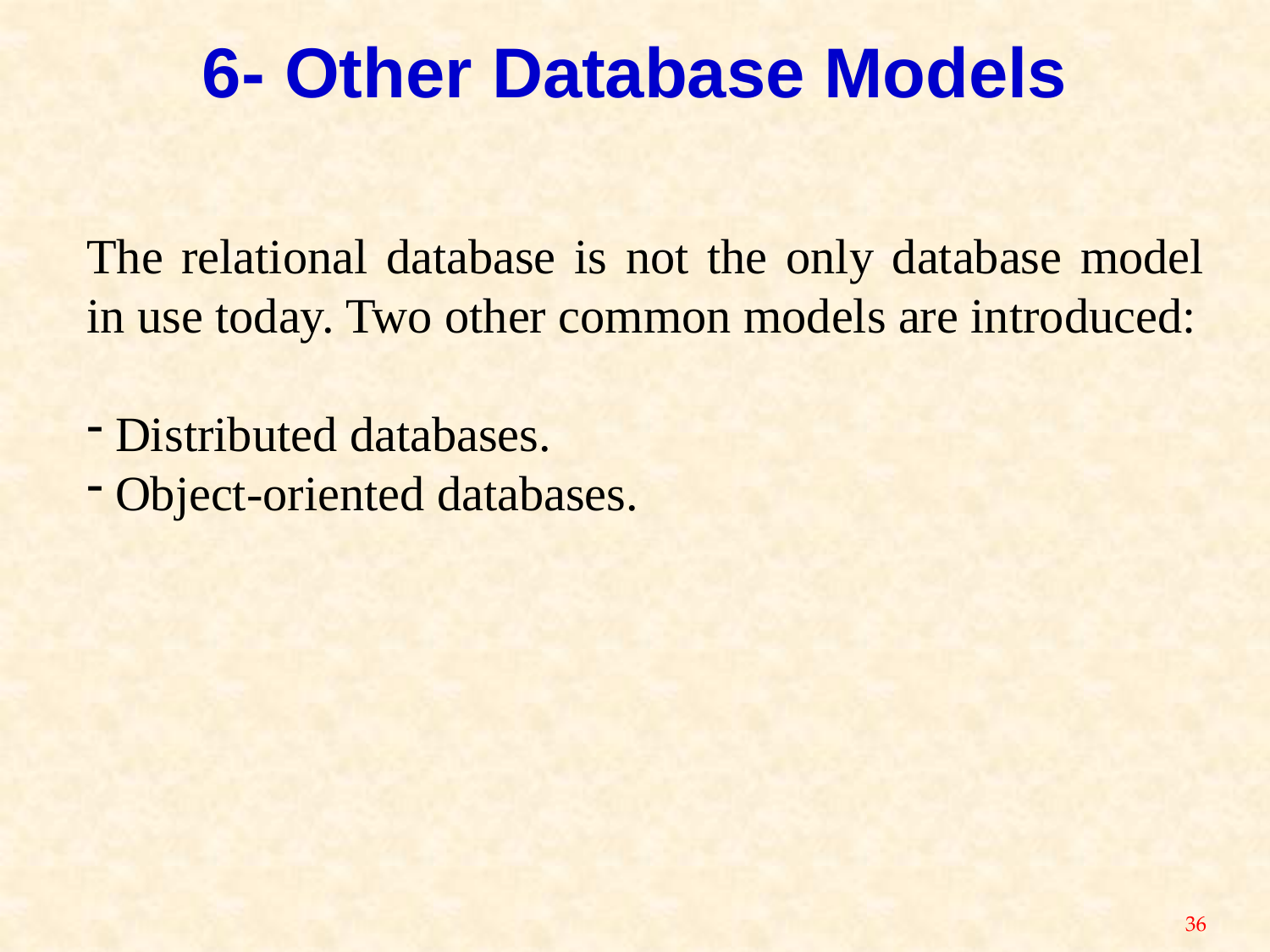

6- Other Database Models
The relational database is not the only database model in use today. Two other common models are introduced:

 Distributed databases.
 Object-oriented databases.

36